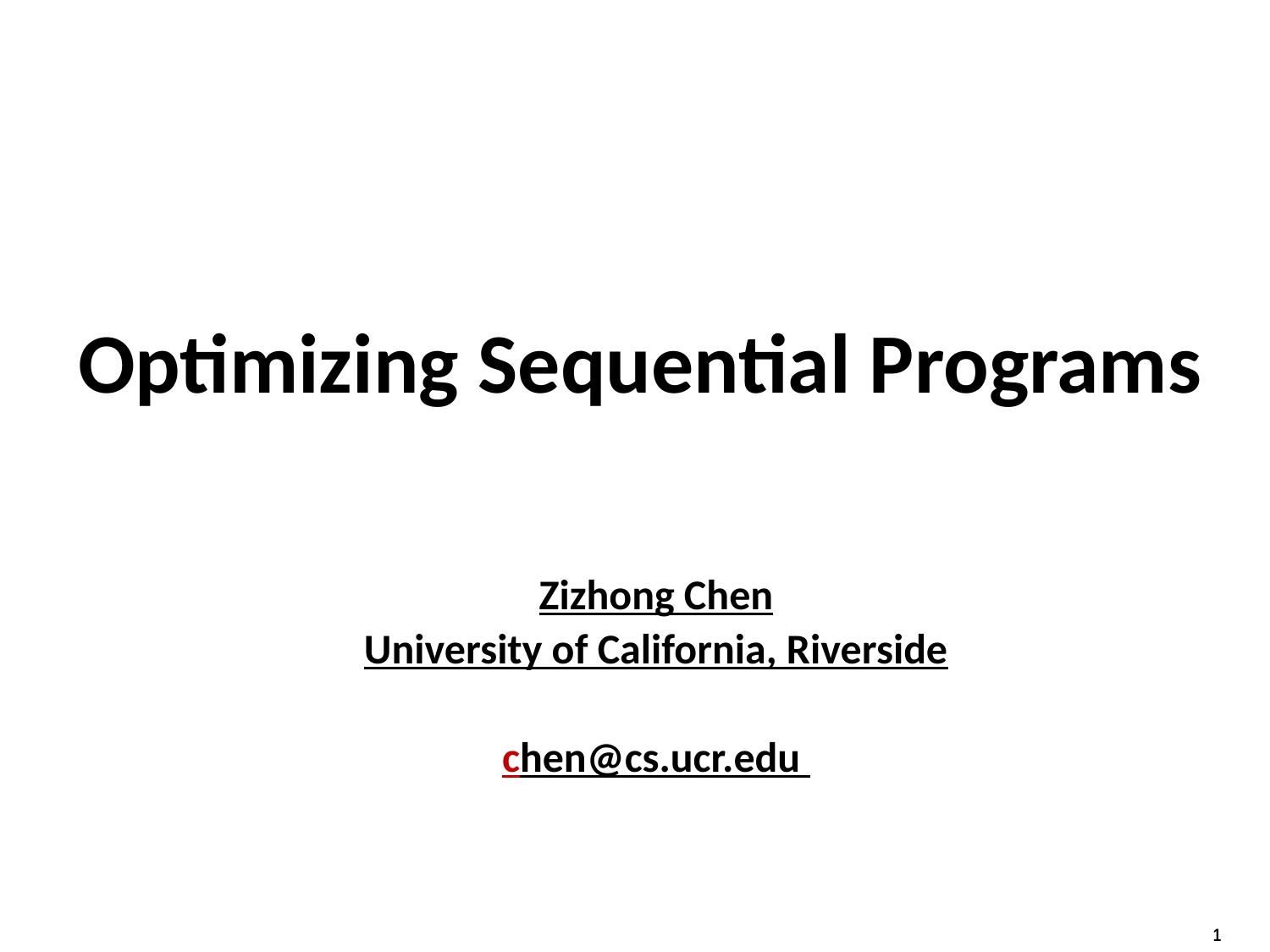

# Optimizing Sequential Programs

Zizhong Chen
University of California, Riverside

chen@cs.ucr.edu